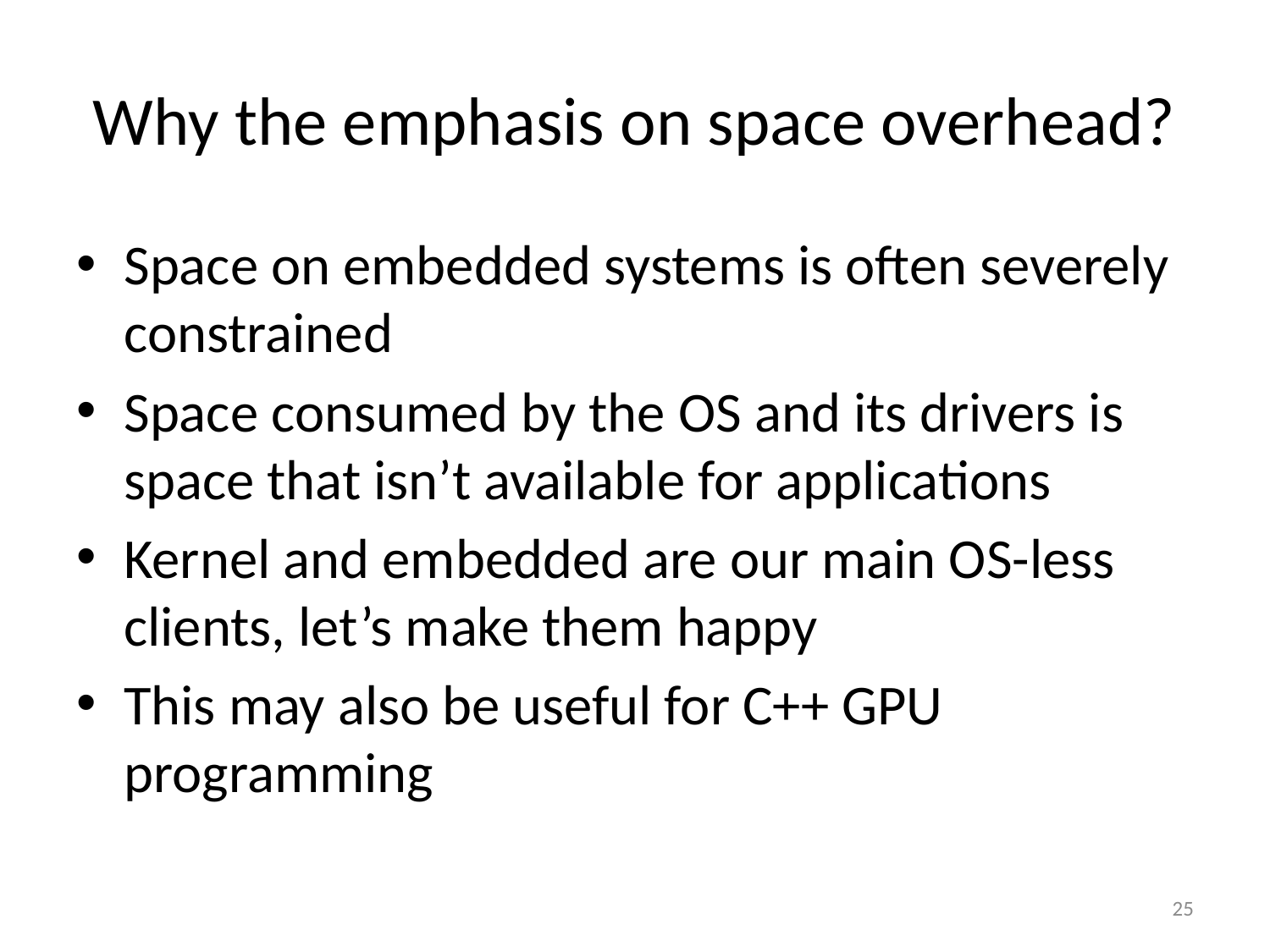

# Why the emphasis on space overhead?
Space on embedded systems is often severely constrained
Space consumed by the OS and its drivers is space that isn’t available for applications
Kernel and embedded are our main OS-less clients, let’s make them happy
This may also be useful for C++ GPU programming
25